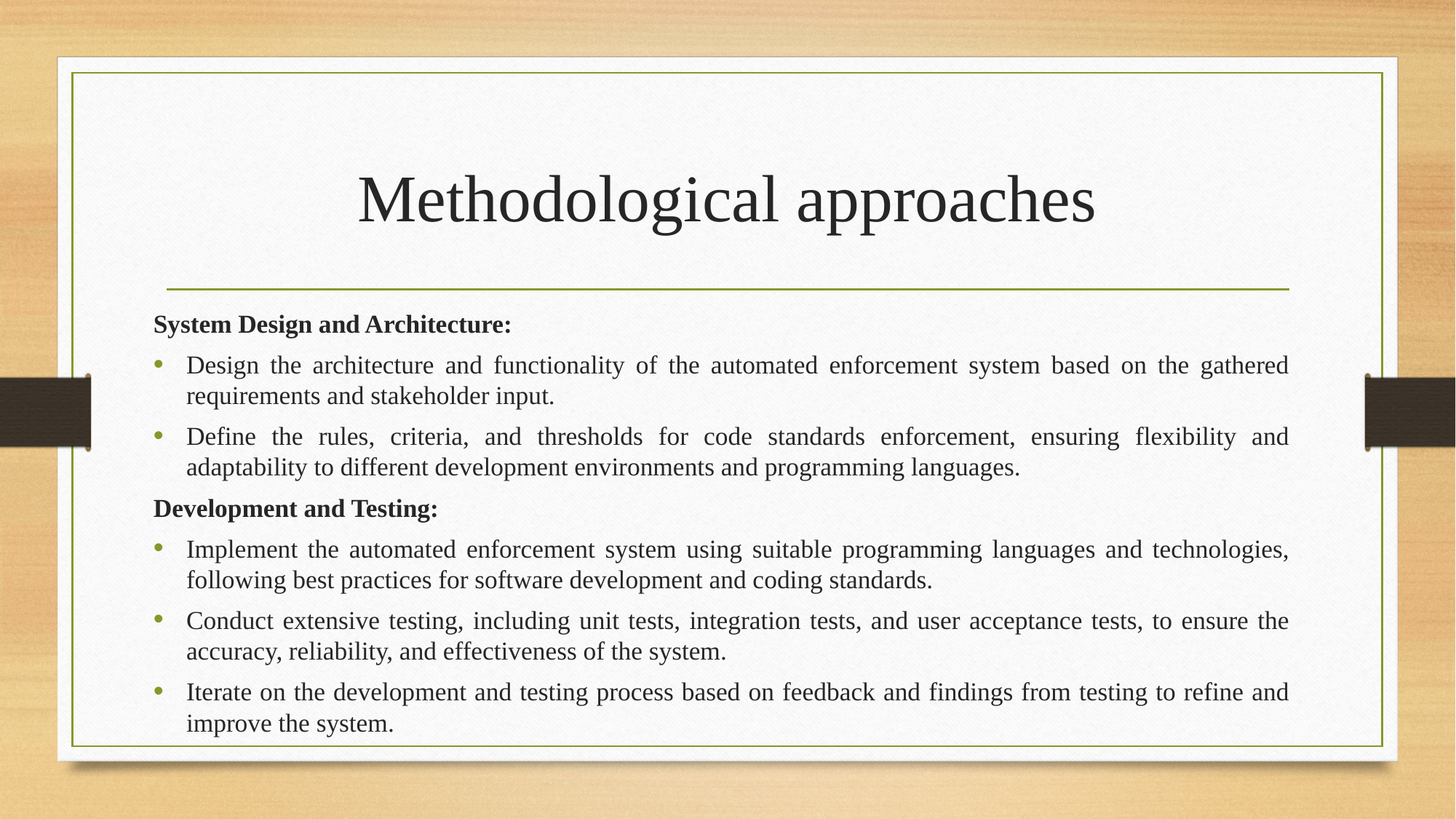

# Methodological approaches
System Design and Architecture:
Design the architecture and functionality of the automated enforcement system based on the gathered requirements and stakeholder input.
Define the rules, criteria, and thresholds for code standards enforcement, ensuring flexibility and adaptability to different development environments and programming languages.
Development and Testing:
Implement the automated enforcement system using suitable programming languages and technologies, following best practices for software development and coding standards.
Conduct extensive testing, including unit tests, integration tests, and user acceptance tests, to ensure the accuracy, reliability, and effectiveness of the system.
Iterate on the development and testing process based on feedback and findings from testing to refine and improve the system.